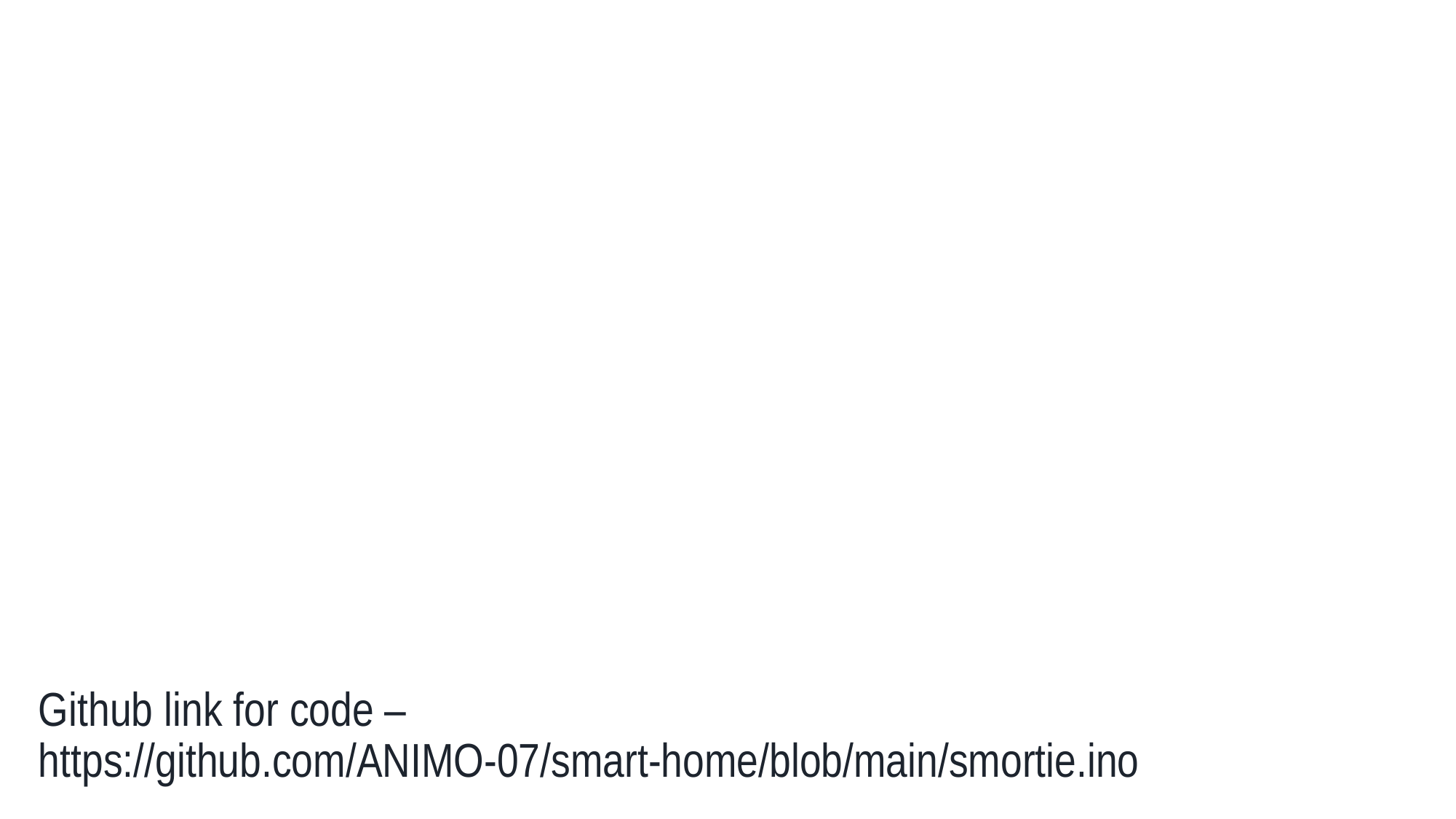

# Github link for code – https://github.com/ANIMO-07/smart-home/blob/main/smortie.ino